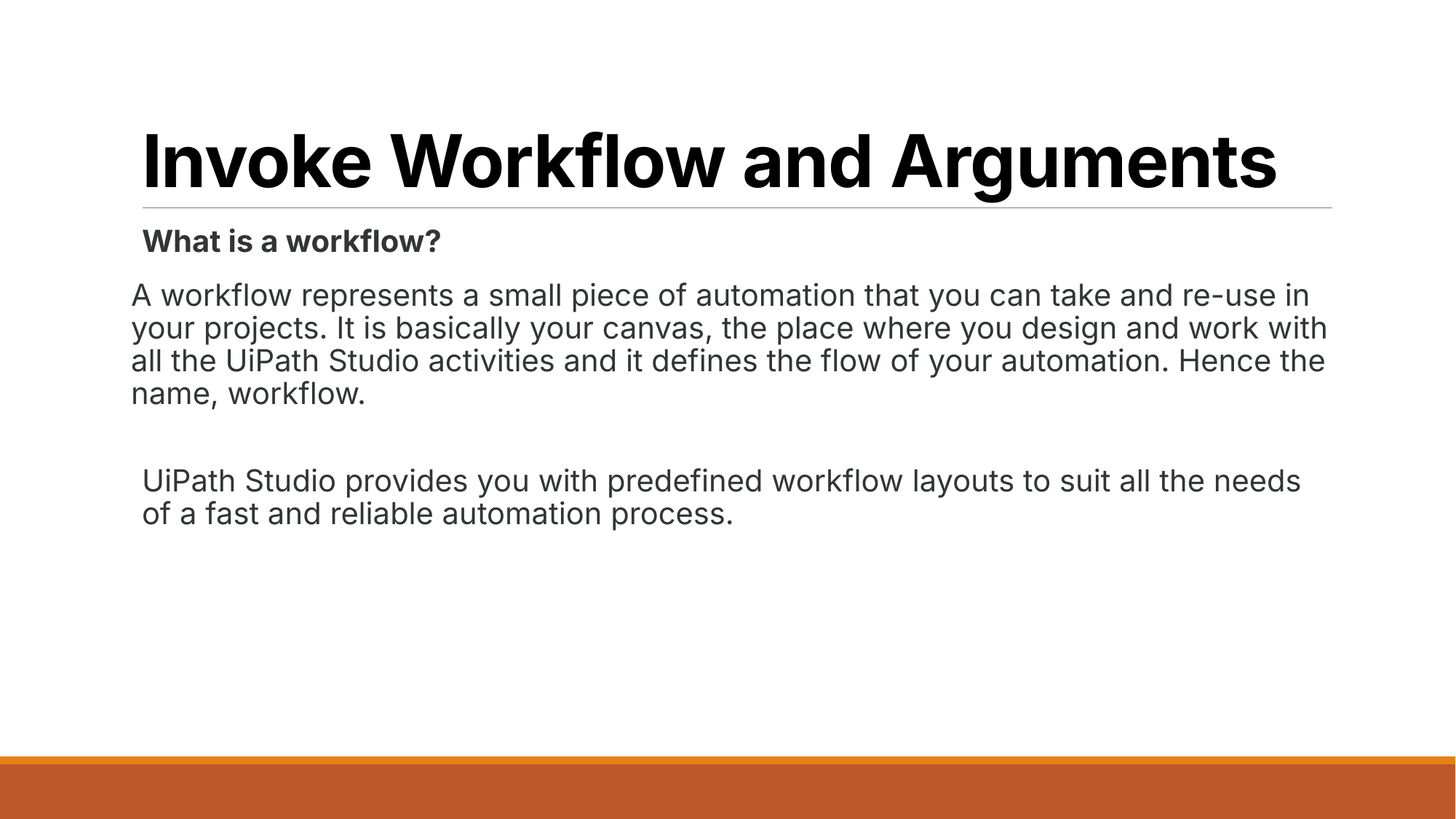

# Invoke Workflow and Arguments
What is a workflow?
A workflow represents a small piece of automation that you can take and re-use in your projects. It is basically your canvas, the place where you design and work with all the UiPath Studio activities and it defines the flow of your automation. Hence the name, workflow.
UiPath Studio provides you with predefined workflow layouts to suit all the needs of a fast and reliable automation process.